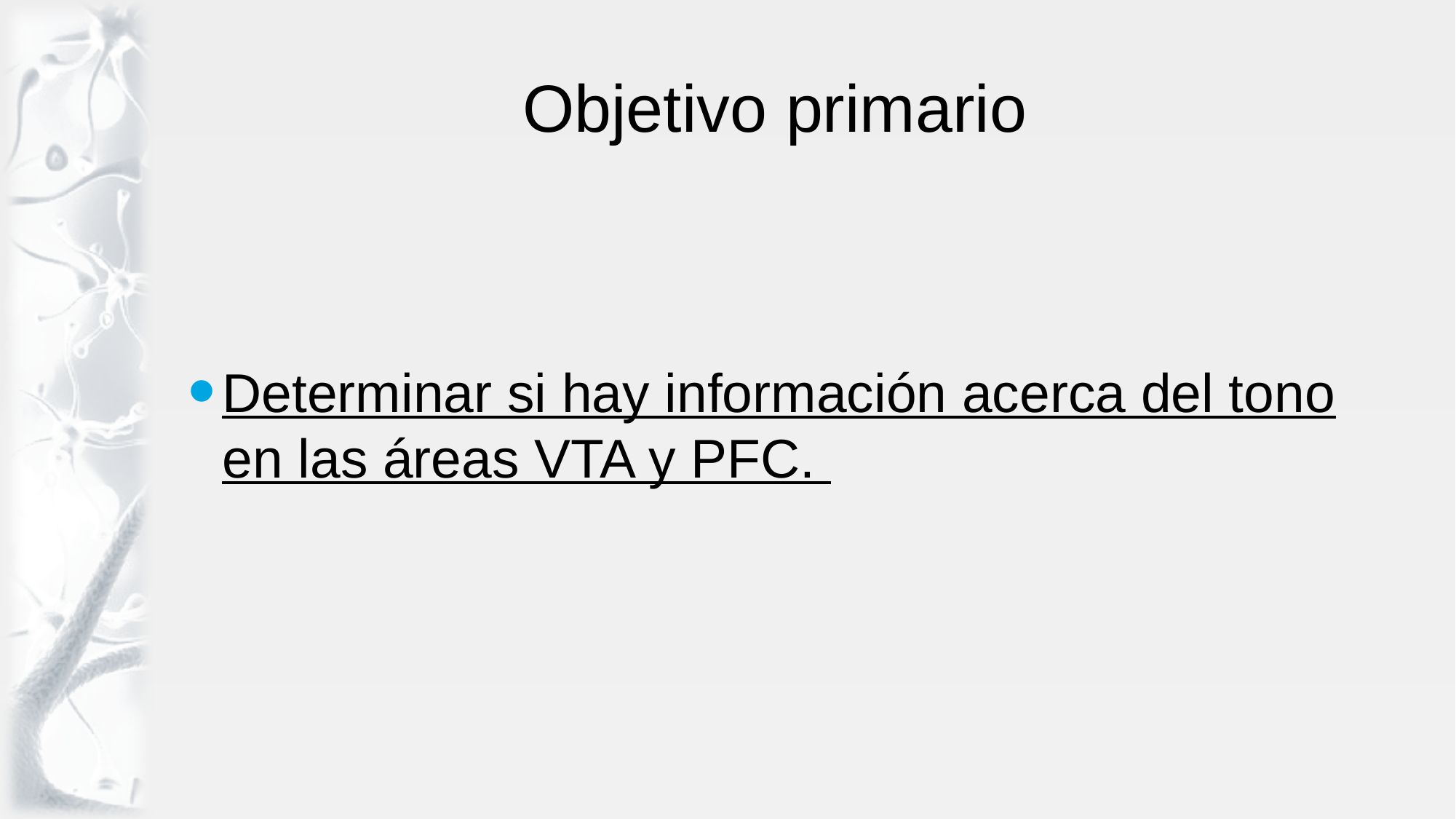

# Objetivo primario
Determinar si hay información acerca del tono en las áreas VTA y PFC.